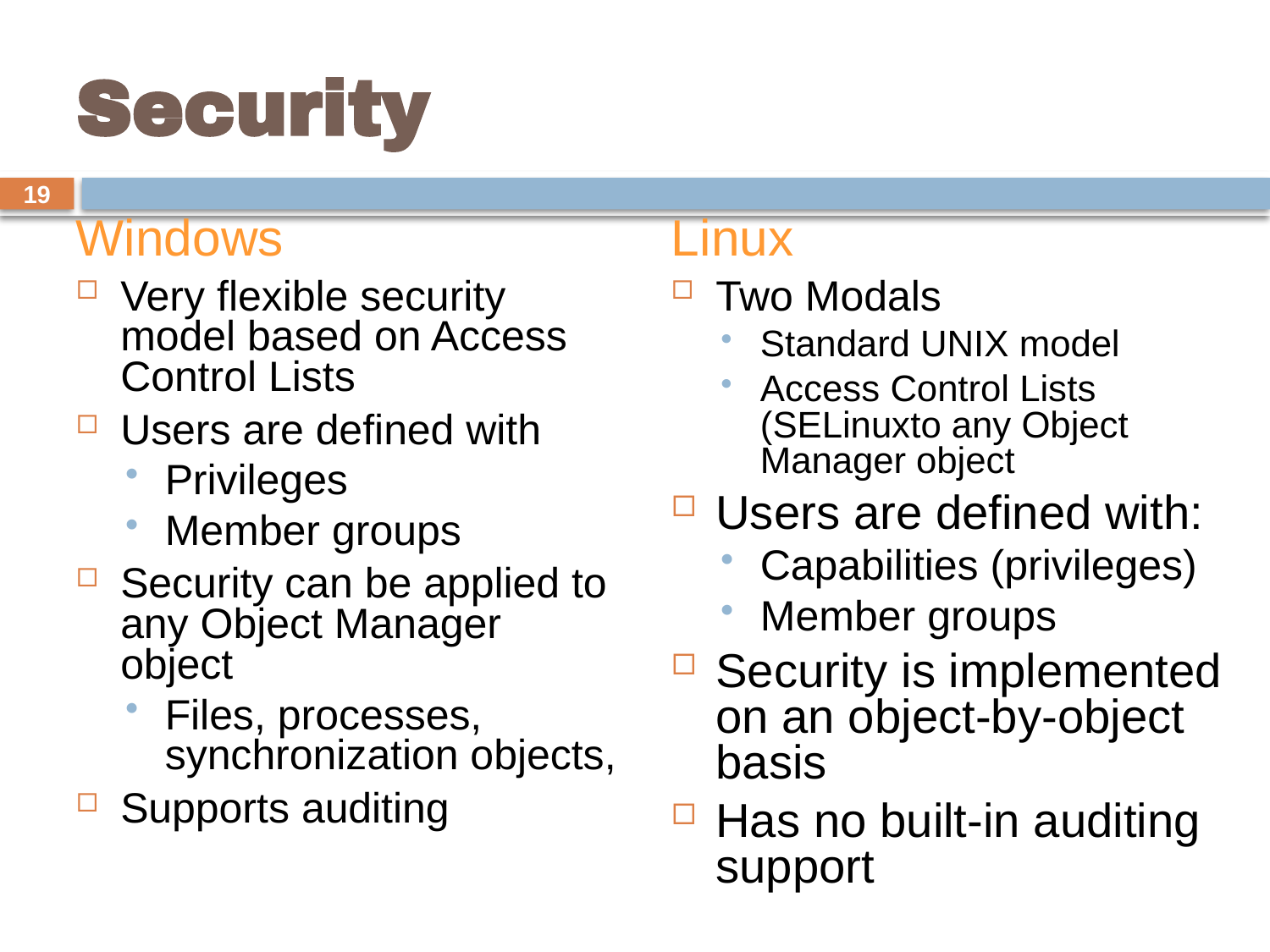

# Security
19
Windows
Very flexible security model based on Access Control Lists
Users are defined with
Privileges
Member groups
Security can be applied to any Object Manager object
Files, processes, synchronization objects,
Supports auditing
Linux
Two Modals
Standard UNIX model
Access Control Lists (SELinuxto any Object Manager object
Users are defined with:
Capabilities (privileges)
Member groups
Security is implemented on an object-by-object basis
Has no built-in auditing support